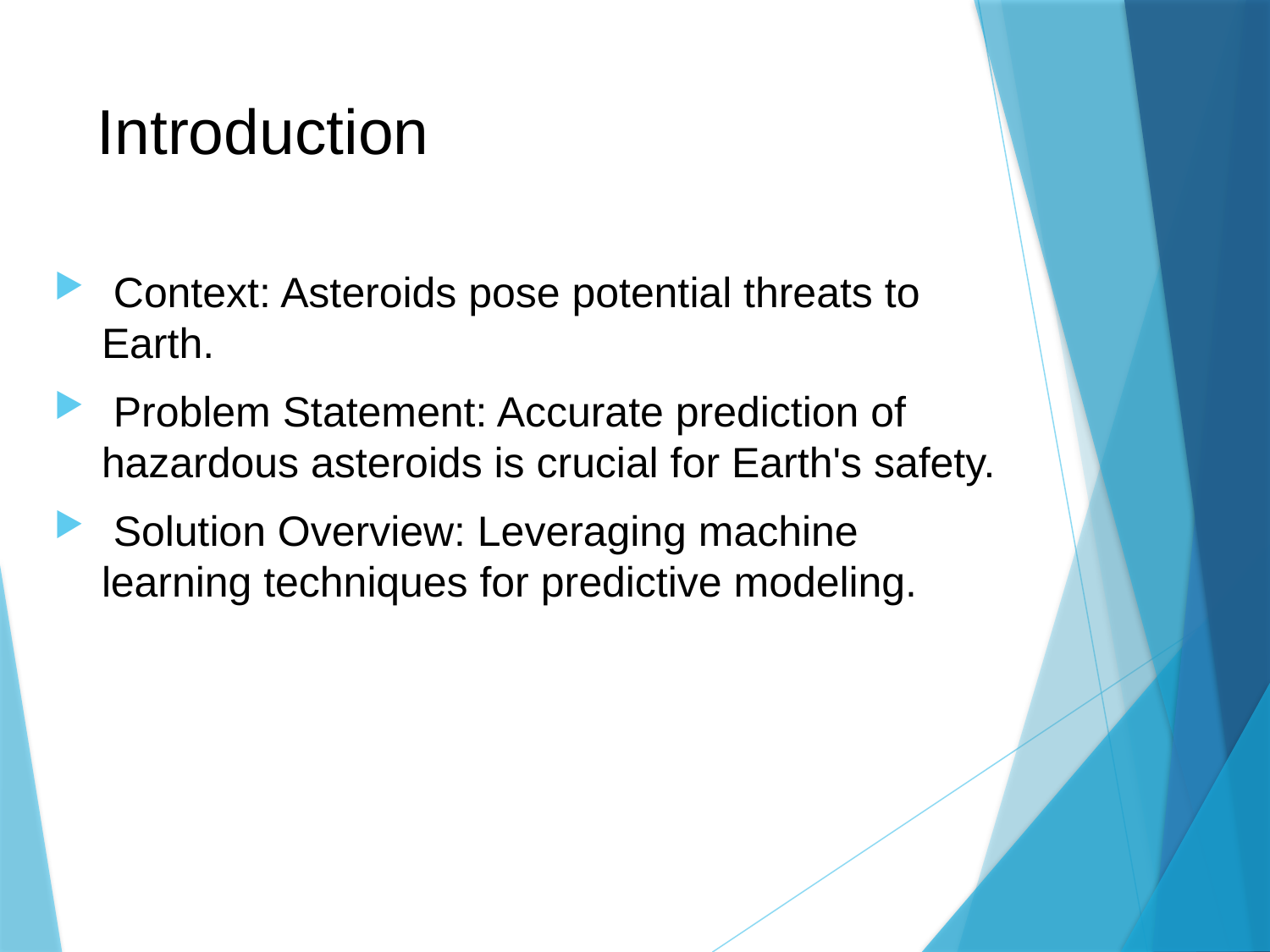

# Introduction

 Context: Asteroids pose potential threats to Earth.
 Problem Statement: Accurate prediction of hazardous asteroids is crucial for Earth's safety.
 Solution Overview: Leveraging machine learning techniques for predictive modeling.